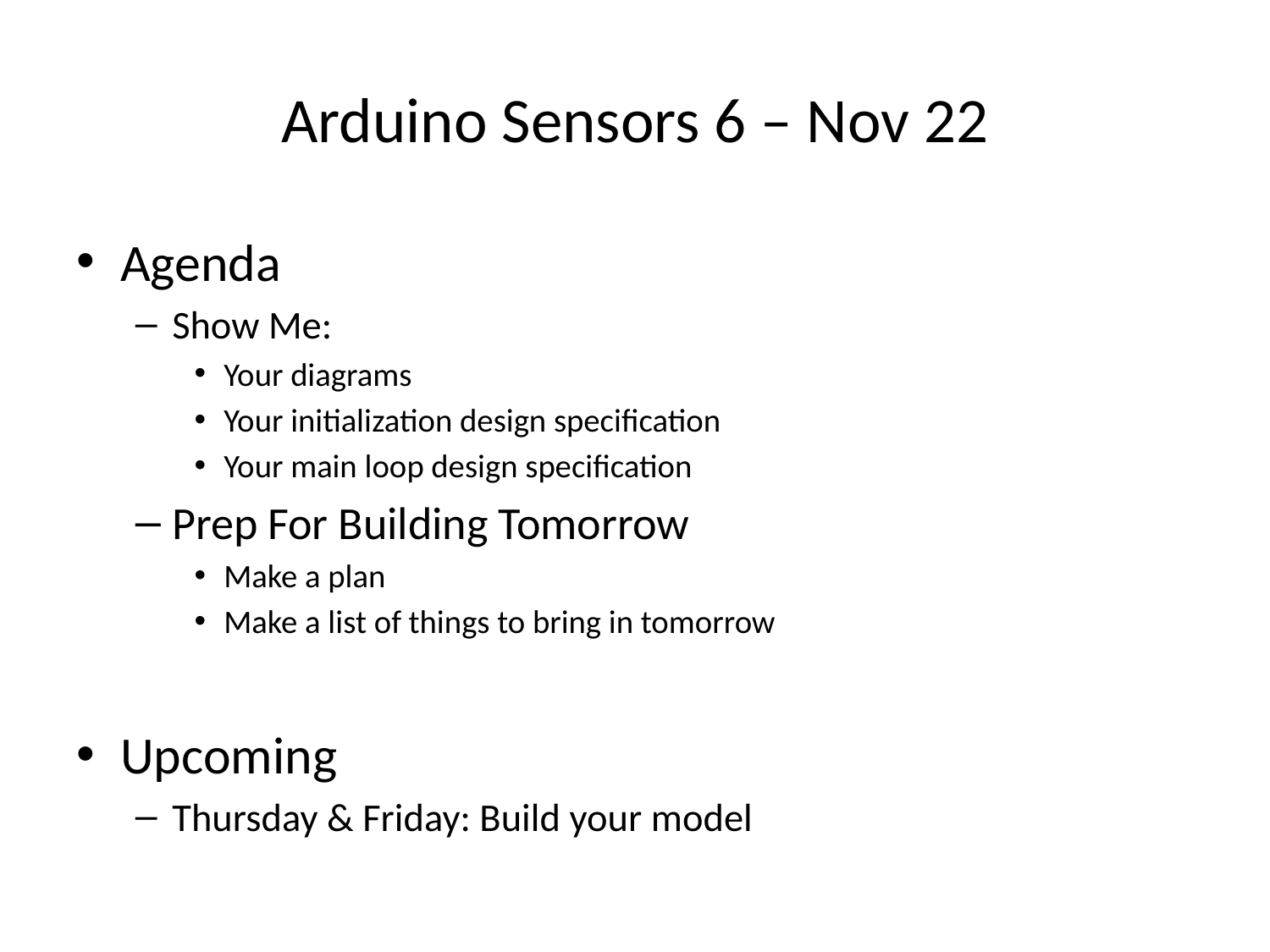

# Arduino Sensors 6 – Nov 22
Agenda
Show Me:
Your diagrams
Your initialization design specification
Your main loop design specification
Prep For Building Tomorrow
Make a plan
Make a list of things to bring in tomorrow

Upcoming
Thursday & Friday: Build your model